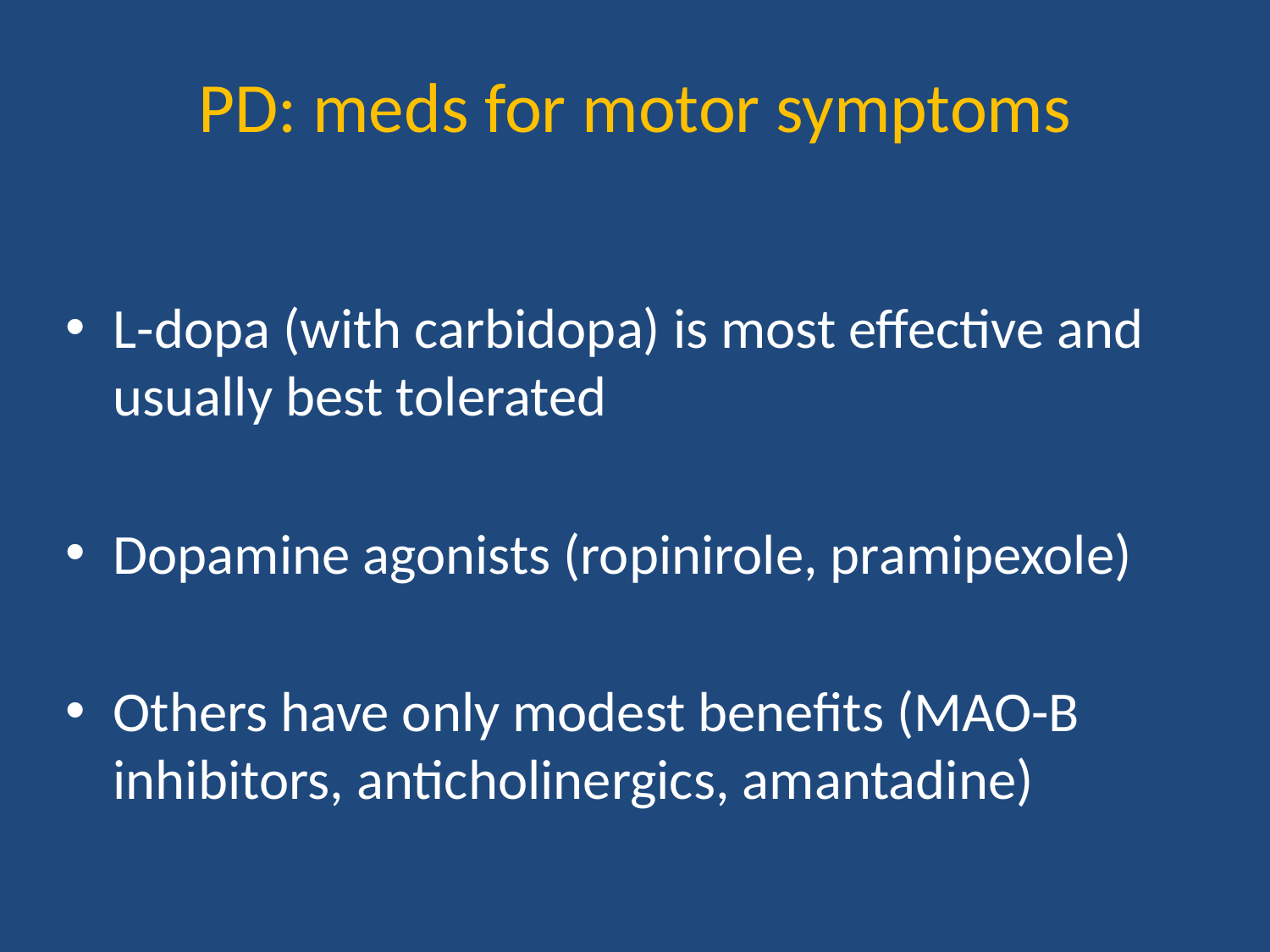

# PD: meds for motor symptoms
L-dopa (with carbidopa) is most effective and usually best tolerated

Dopamine agonists (ropinirole, pramipexole)

Others have only modest benefits (MAO-B inhibitors, anticholinergics, amantadine)